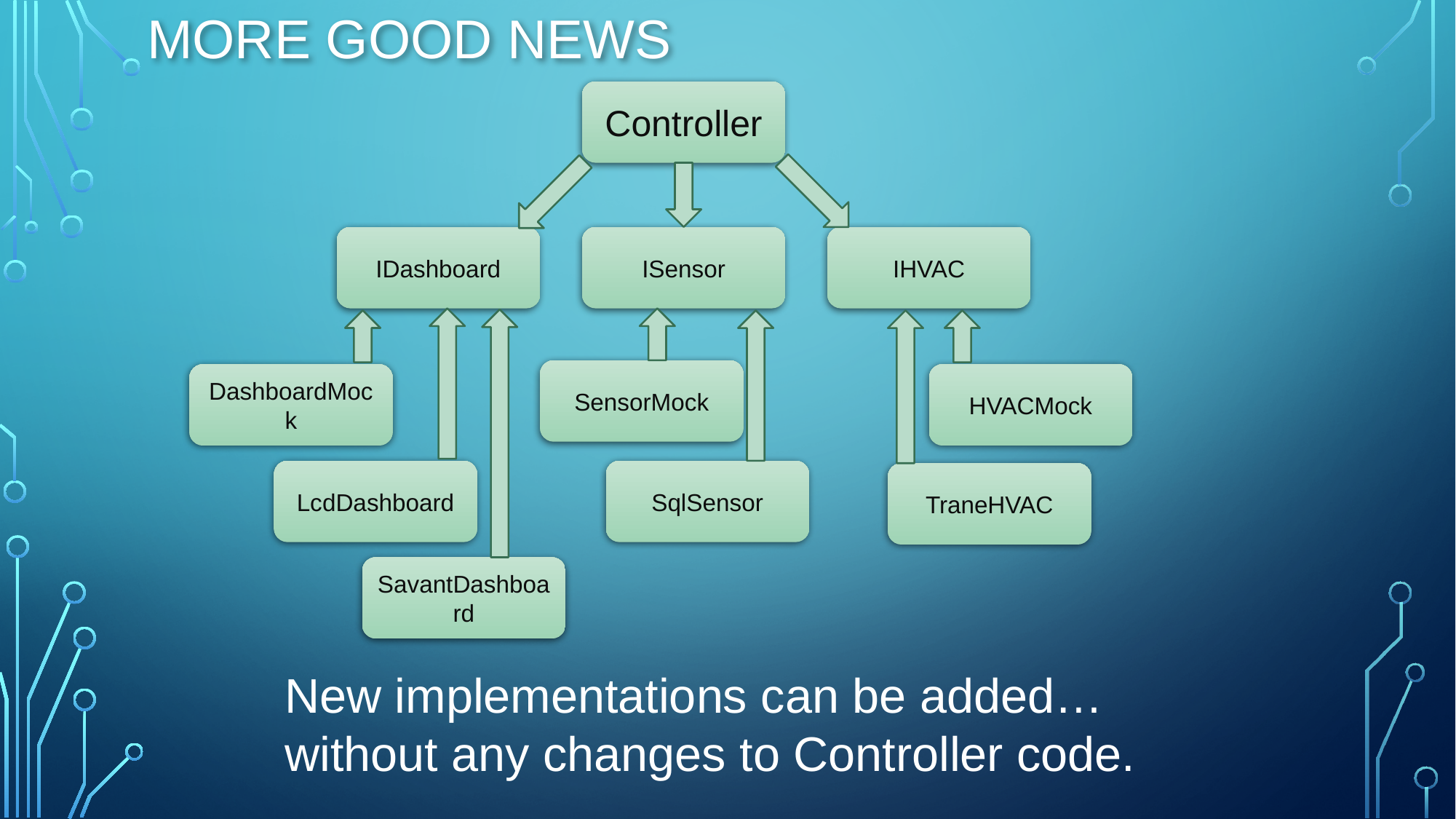

# More good news
Controller

IDashboard
ISensor
IHVAC

SensorMock
DashboardMock
HVACMock
SqlSensor
LcdDashboard
TraneHVAC
SavantDashboard
New implementations can be added…
without any changes to Controller code.